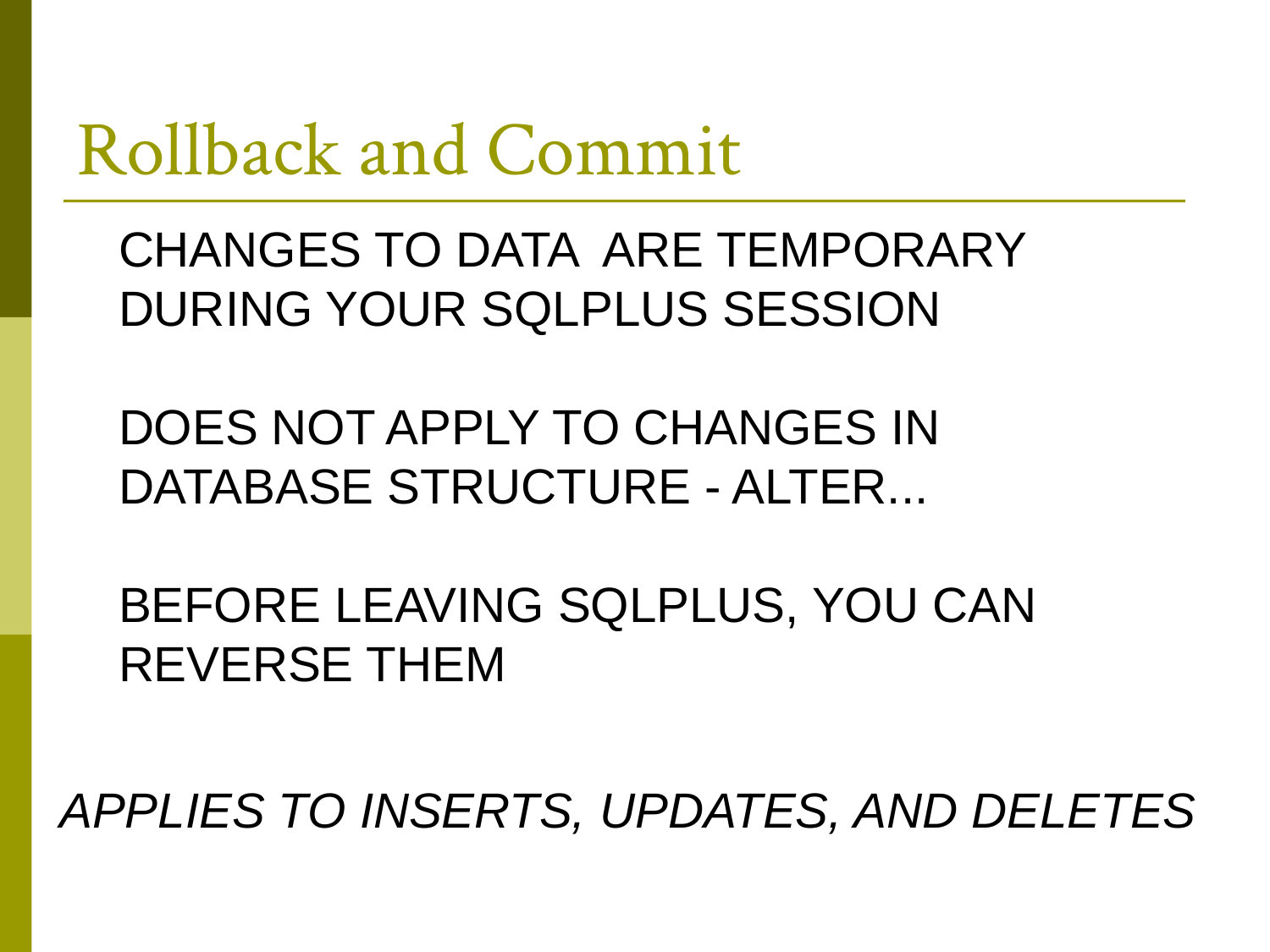

# Rollback and Commit
CHANGES TO DATA  ARE TEMPORARY DURING YOUR SQLPLUS SESSION

DOES NOT APPLY TO CHANGES IN DATABASE STRUCTURE - ALTER...

BEFORE LEAVING SQLPLUS, YOU CAN REVERSE THEM
APPLIES TO INSERTS, UPDATES, AND DELETES